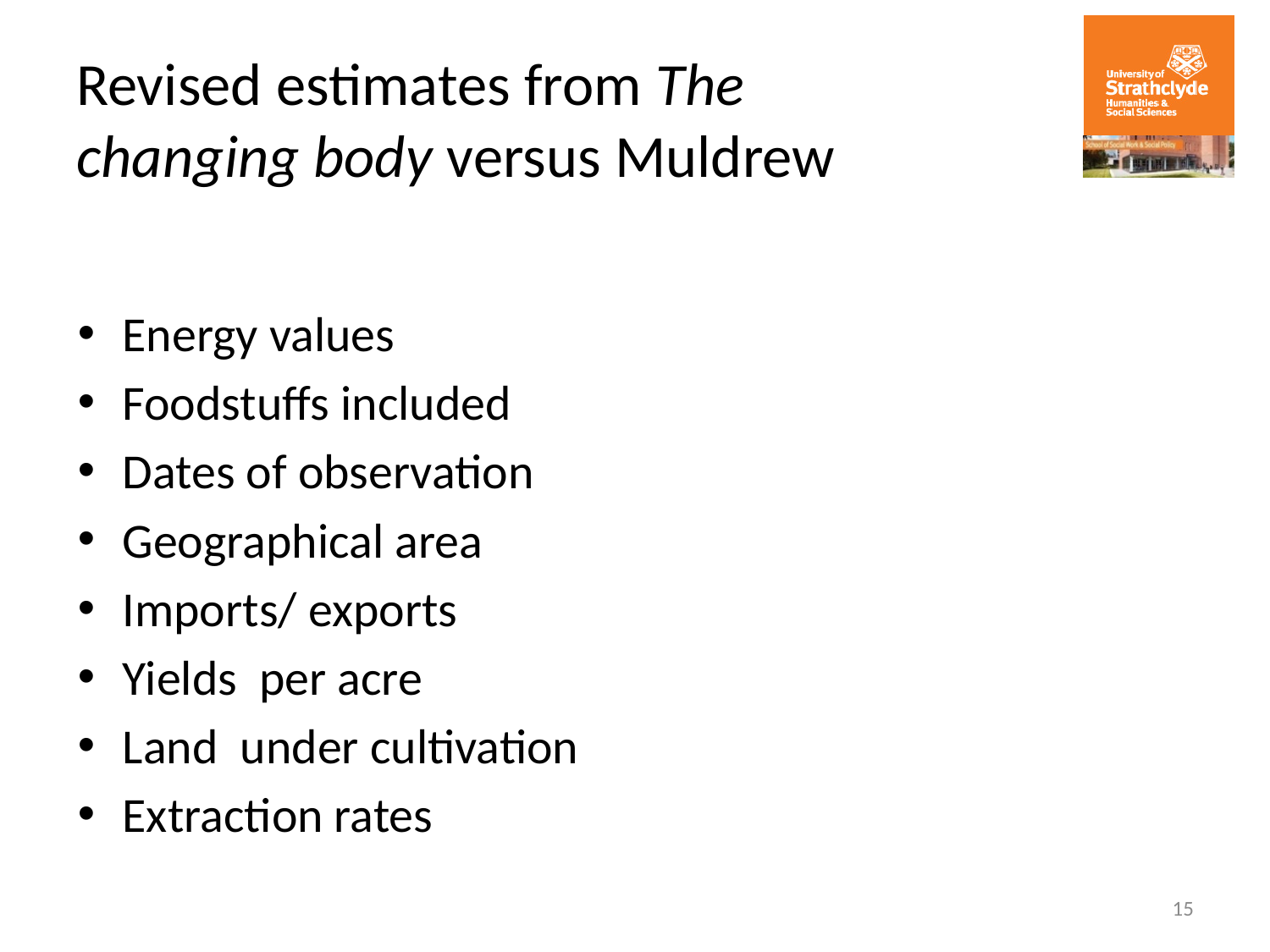

# Revised estimates from The changing body versus Muldrew
Energy values
Foodstuffs included
Dates of observation
Geographical area
Imports/ exports
Yields  per acre
Land  under cultivation
Extraction rates

15